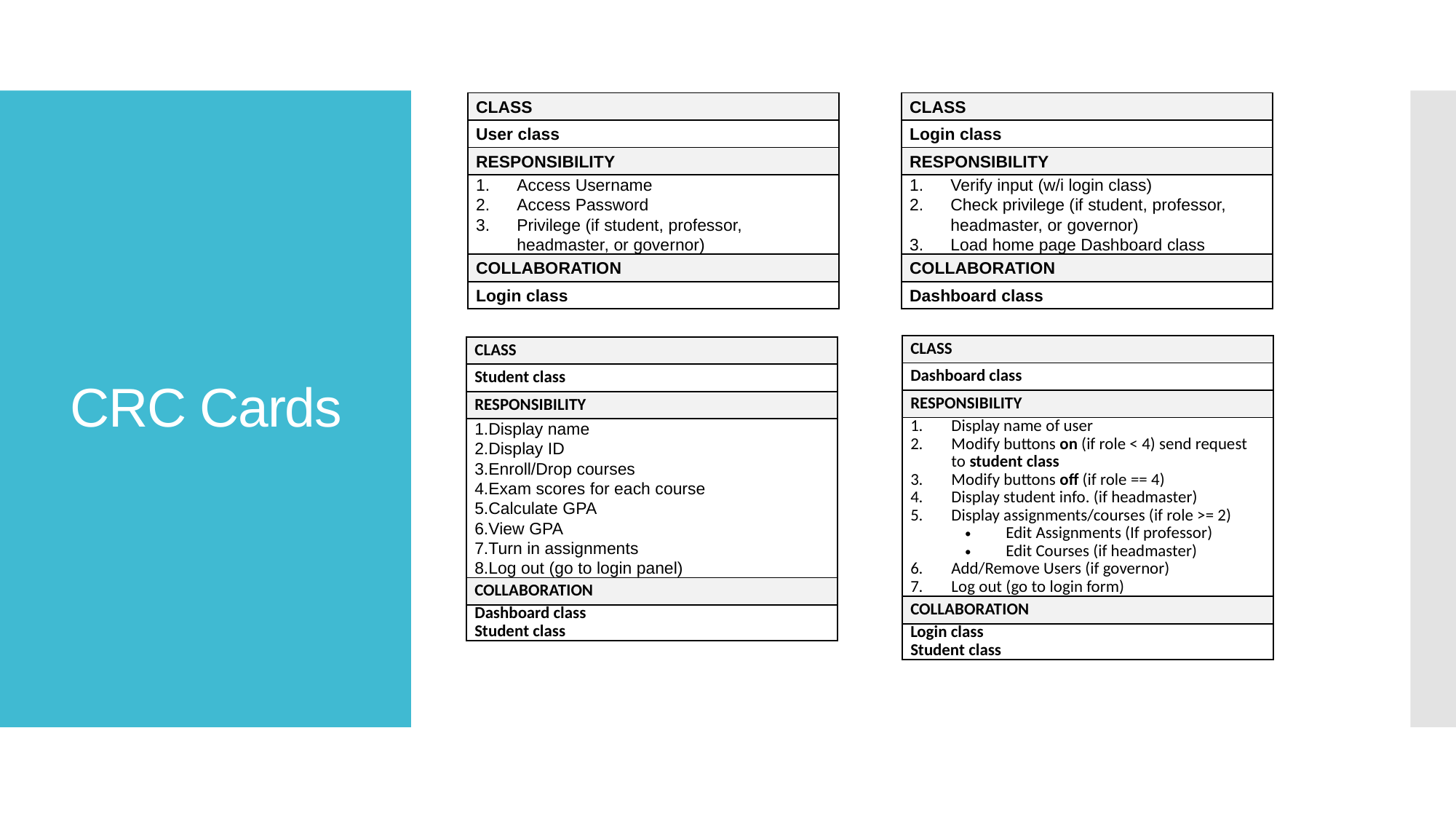

| CLASS |
| --- |
| User class |
| RESPONSIBILITY |
| Access Username Access Password Privilege (if student, professor, headmaster, or governor) |
| COLLABORATION |
| Login class |
| CLASS |
| --- |
| Login class |
| RESPONSIBILITY |
| Verify input (w/i login class) Check privilege (if student, professor, headmaster, or governor) Load home page Dashboard class |
| COLLABORATION |
| Dashboard class |
# CRC Cards
| CLASS |
| --- |
| Dashboard class |
| RESPONSIBILITY |
| Display name of user Modify buttons on (if role < 4) send request to student class Modify buttons off (if role == 4) Display student info. (if headmaster) Display assignments/courses (if role >= 2) Edit Assignments (If professor) Edit Courses (if headmaster) Add/Remove Users (if governor) Log out (go to login form) |
| COLLABORATION |
| Login class Student class |
| CLASS |
| --- |
| Student class |
| RESPONSIBILITY |
| Display name Display ID Enroll/Drop courses Exam scores for each course Calculate GPA View GPA Turn in assignments Log out (go to login panel) |
| COLLABORATION |
| Dashboard class Student class |